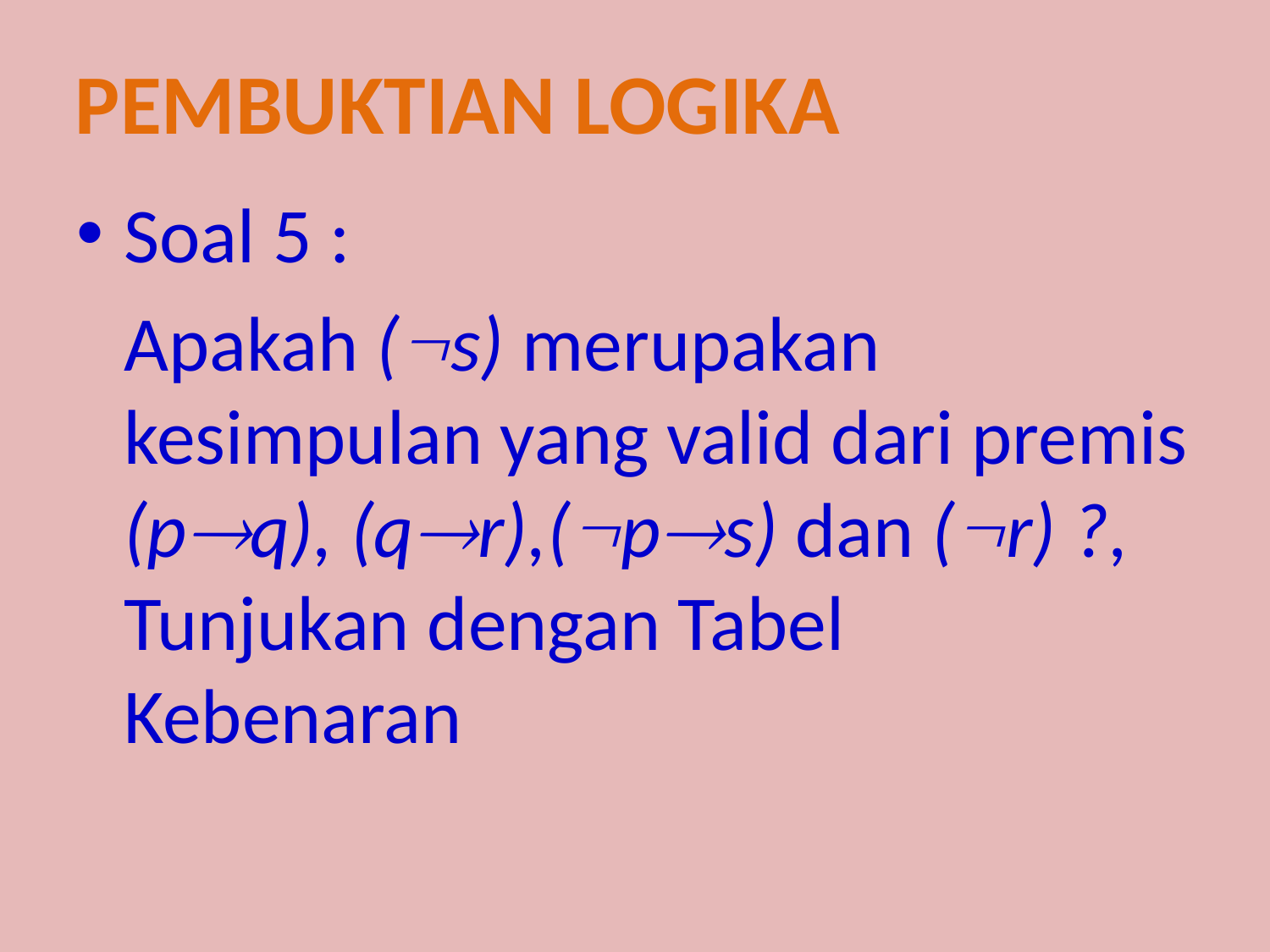

Pembuktian logika
Soal 5 :
	Apakah (¬s) merupakan kesimpulan yang valid dari premis (p→q), (q→r),(¬p→s) dan (¬r) ?, Tunjukan dengan Tabel Kebenaran